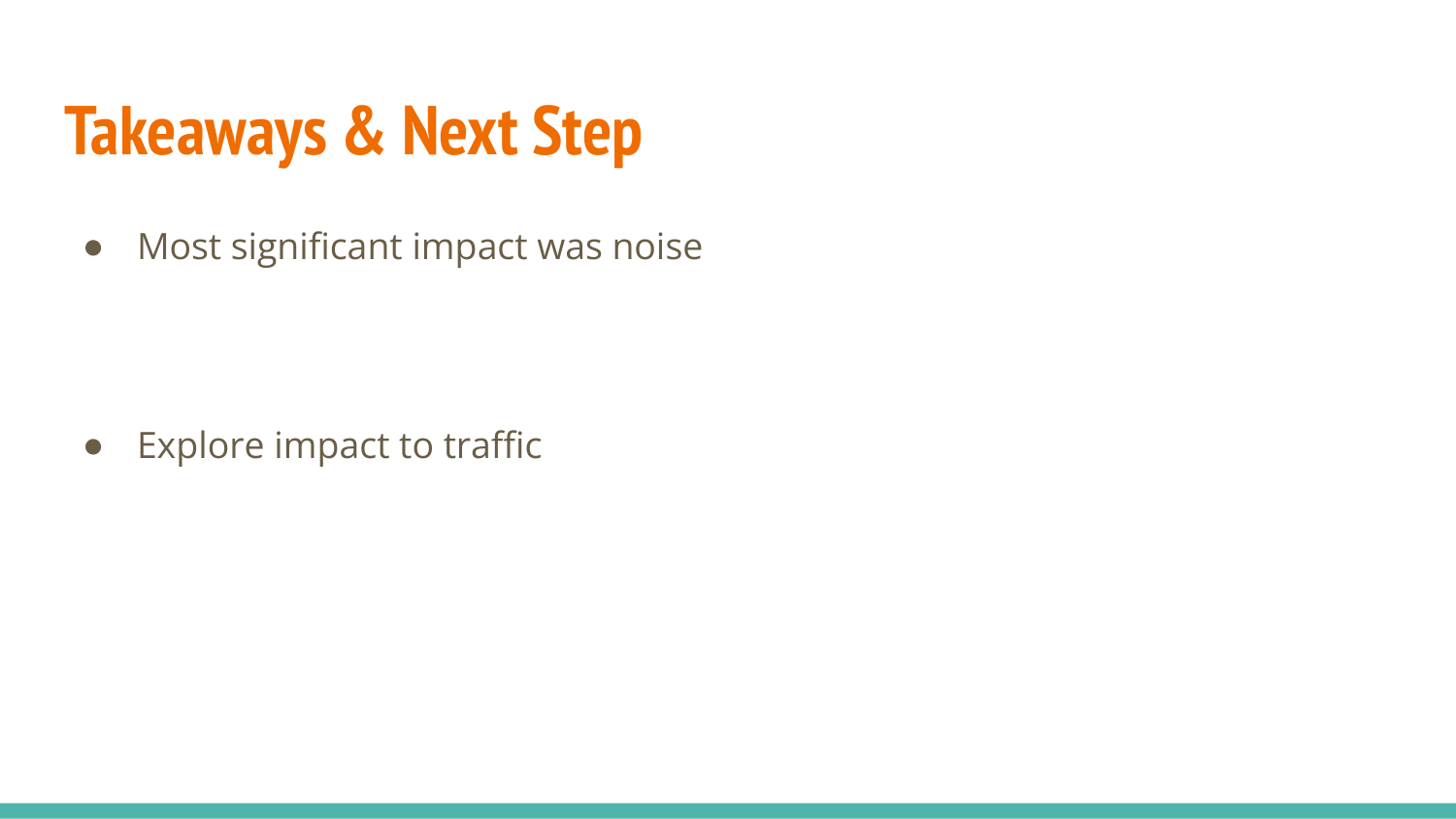

# Takeaways & Next Step
Most significant impact was noise

Explore impact to traffic